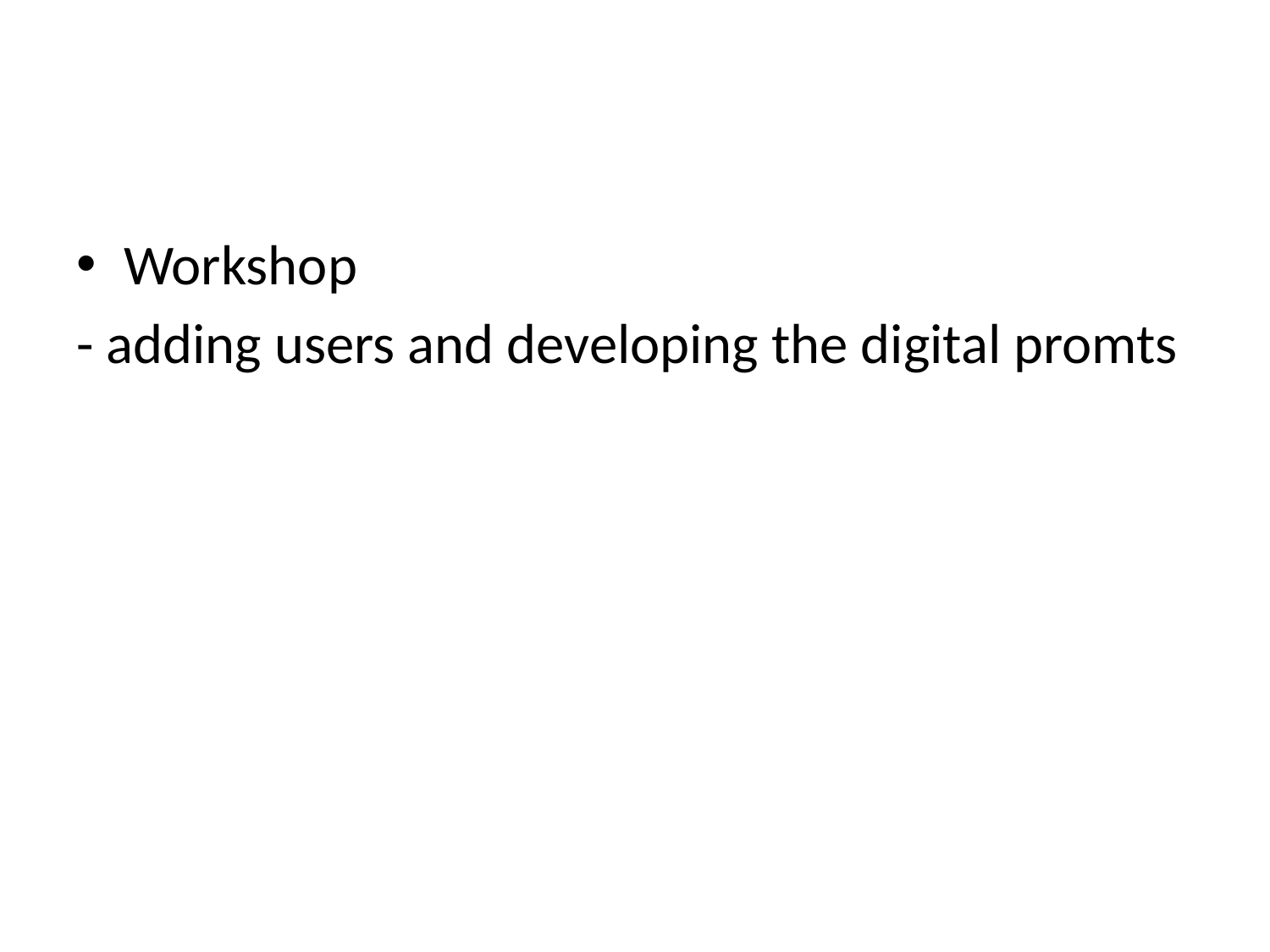

#
Workshop
- adding users and developing the digital promts